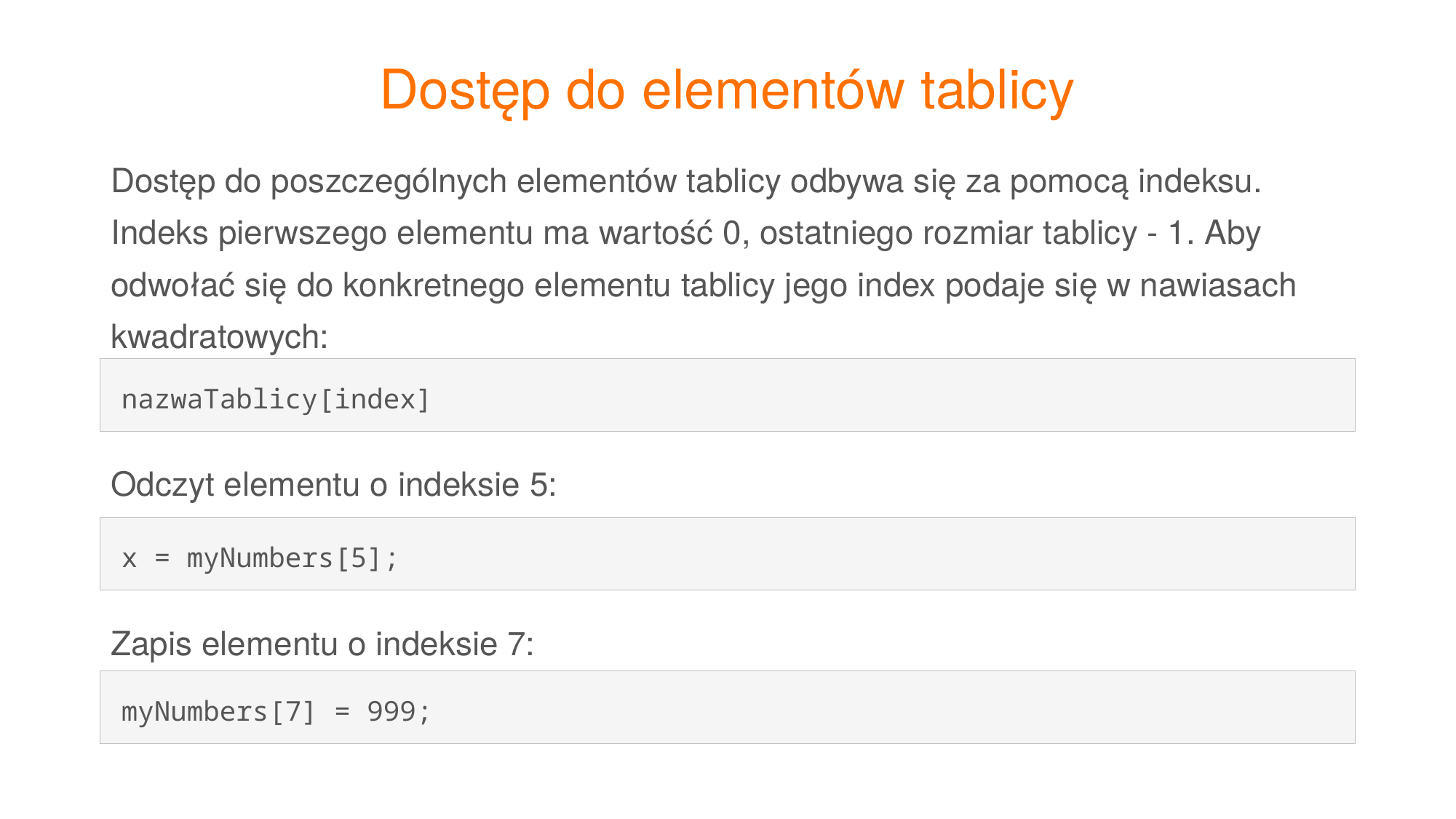

# Dostęp do elementów tablicy
Dostęp do poszczególnych elementów tablicy odbywa się za pomocą indeksu. Indeks pierwszego elementu ma wartość 0, ostatniego rozmiar tablicy - 1. Aby odwołać się do konkretnego elementu tablicy jego index podaje się w nawiasach kwadratowych:
nazwaTablicy[index]
Odczyt elementu o indeksie 5:
x = myNumbers[5];
Zapis elementu o indeksie 7:
myNumbers[7] = 999;